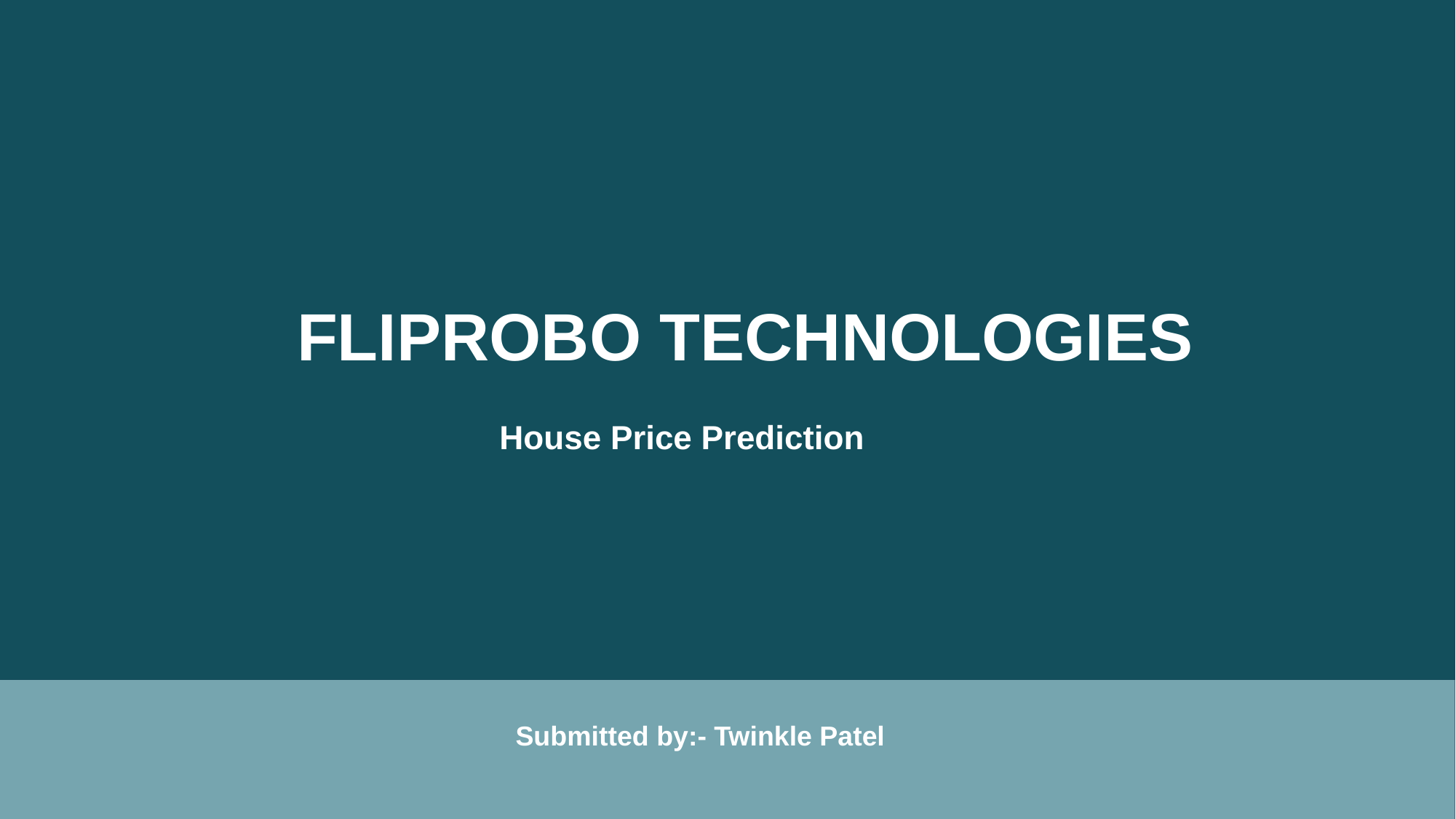

FLIPROBO TECHNOLOGIES
    House Price Prediction

Submitted by:- Twinkle Patel